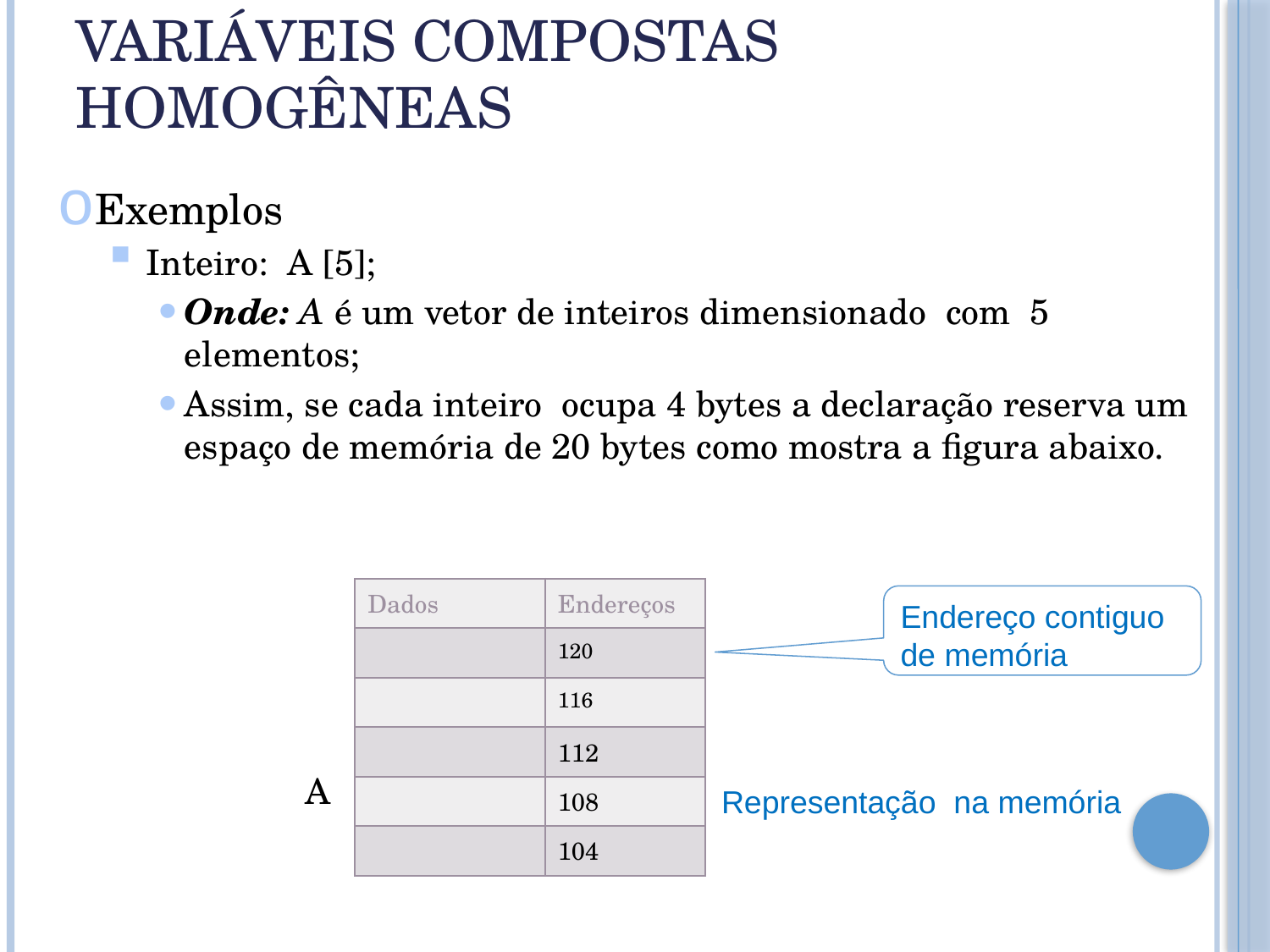

# Variáveis Compostas Homogêneas
Exemplos
Inteiro:  A [5];
Onde: A é um vetor de inteiros dimensionado  com  5 elementos;
Assim, se cada inteiro  ocupa 4 bytes a declaração reserva um espaço de memória de 20 bytes como mostra a figura abaixo.

               A

| Dados | Endereços |
| --- | --- |
|  | 120 |
|  | 116 |
|  | 112 |
|  | 108 |
|  | 104 |
Endereço contiguo de memória
Representação  na memória